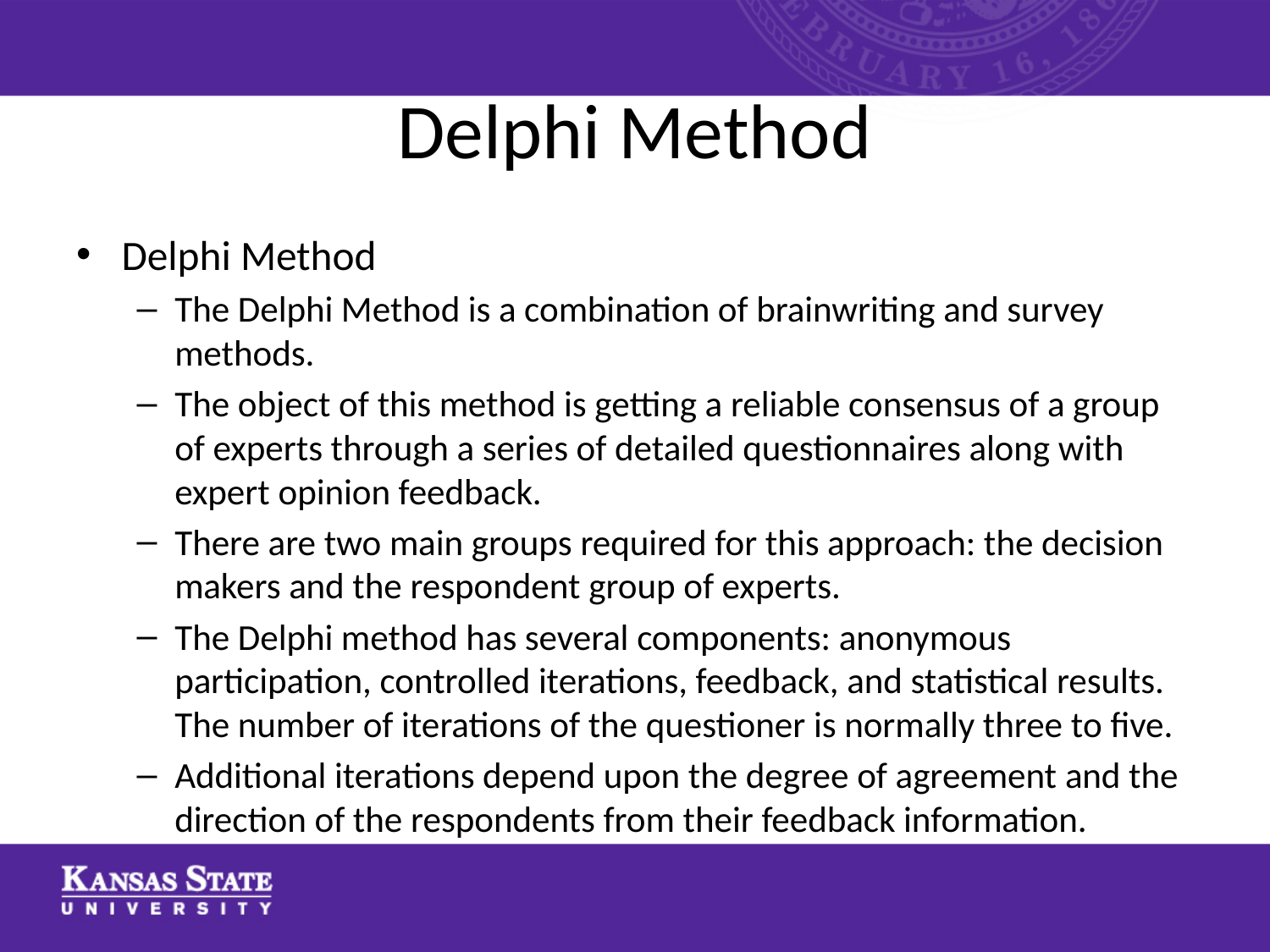

# Delphi Method
Delphi Method
The Delphi Method is a combination of brainwriting and survey methods.
The object of this method is getting a reliable consensus of a group of experts through a series of detailed questionnaires along with expert opinion feedback.
There are two main groups required for this approach: the decision makers and the respondent group of experts.
The Delphi method has several components: anonymous participation, controlled iterations, feedback, and statistical results. The number of iterations of the questioner is normally three to five.
Additional iterations depend upon the degree of agreement and the direction of the respondents from their feedback information.